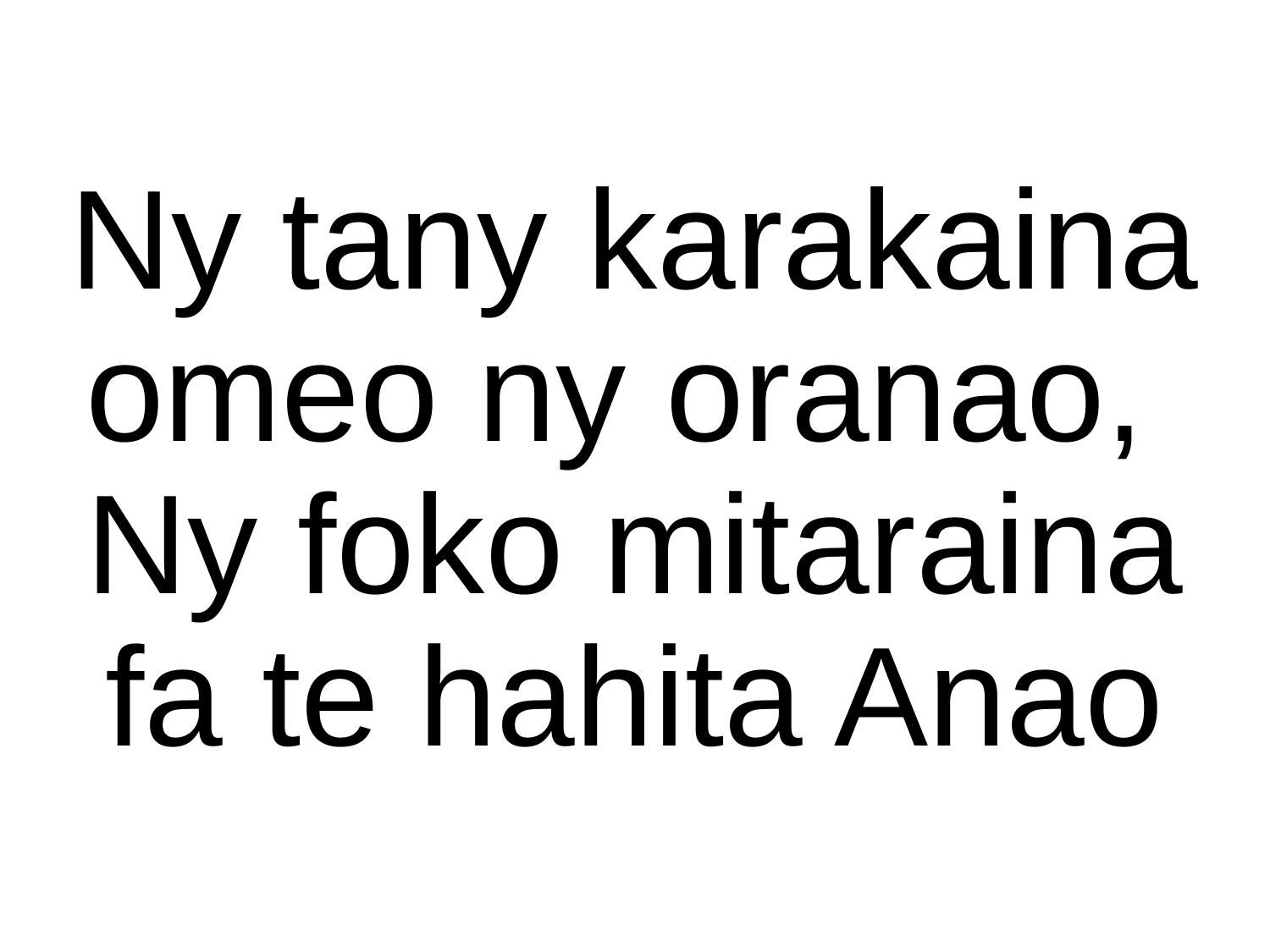

# Ny tany karakaina omeo ny oranao, Ny foko mitaraina fa te hahita Anao